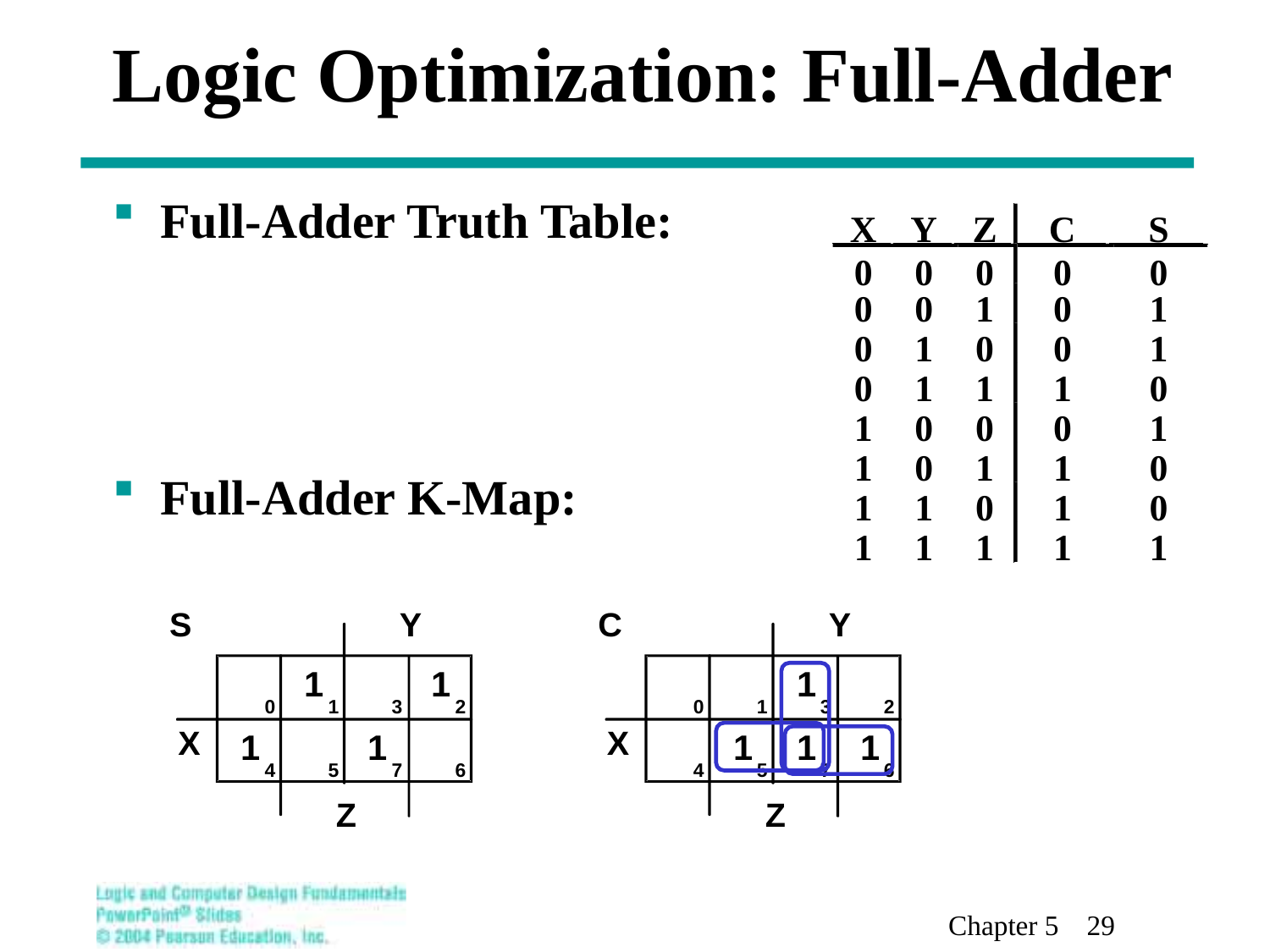

# Logic Optimization: Full-Adder
Full-Adder Truth Table:

Full-Adder K-Map:

X
Y
Z
C
S

0
0
0
0
0

0
0
1
0
1

0
1
0
0
1

0
1
1
1
0

1
0
0
0
1

1
0
1
1
0

1
1
0
1
0

1
1
1
1
1
S
Y
C
Y

1
1
1

0
1
3
2
0
1
3
2

X
X

1
1
1
1
1

4
5
7
6
4
5
7
6
Z
Z
Chapter 5    29